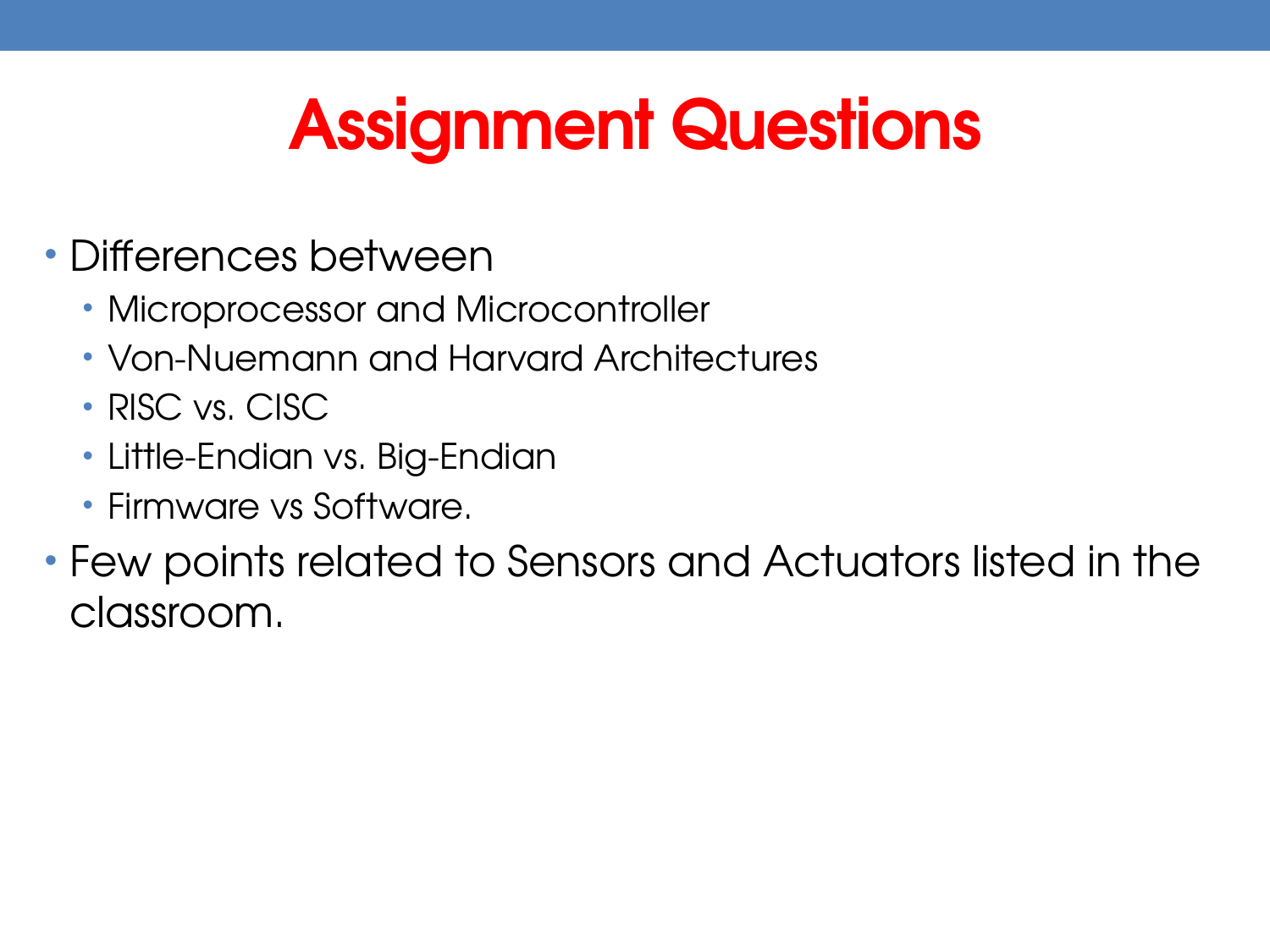

# Assignment Questions
Differences between
Microprocessor and Microcontroller
Von-Nuemann and Harvard Architectures
RISC vs. CISC
Little-Endian vs. Big-Endian
Firmware vs Software.
Few points related to Sensors and Actuators listed in the classroom.